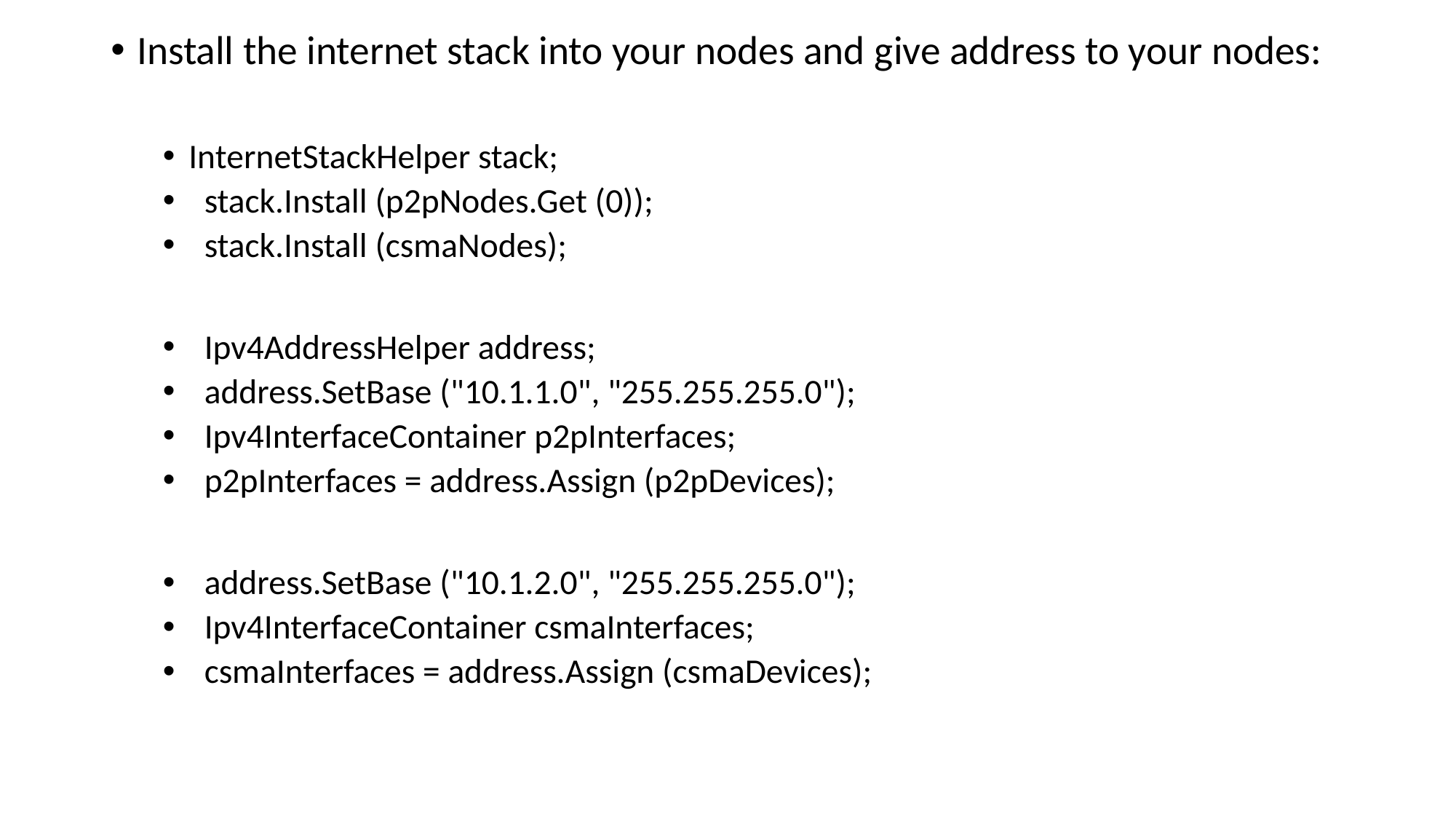

Install the internet stack into your nodes and give address to your nodes:

InternetStackHelper stack;
  stack.Install (p2pNodes.Get (0));
  stack.Install (csmaNodes);

  Ipv4AddressHelper address;
  address.SetBase ("10.1.1.0", "255.255.255.0");
  Ipv4InterfaceContainer p2pInterfaces;
  p2pInterfaces = address.Assign (p2pDevices);

  address.SetBase ("10.1.2.0", "255.255.255.0");
  Ipv4InterfaceContainer csmaInterfaces;
  csmaInterfaces = address.Assign (csmaDevices);

#